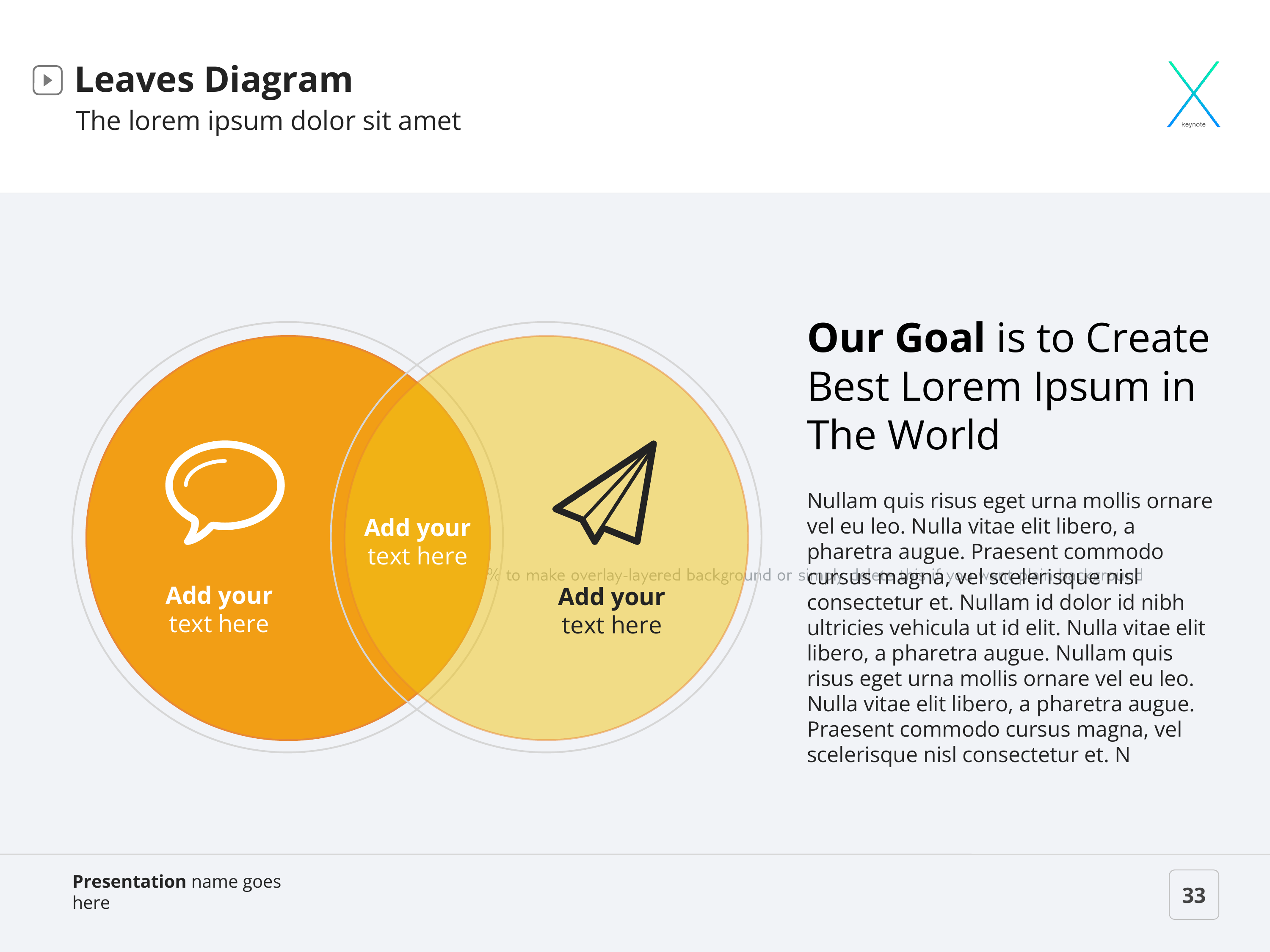

Leaves Diagram
The lorem ipsum dolor sit amet
Our Goal is to Create Best Lorem Ipsum in The World

Nullam quis risus eget urna mollis ornare vel eu leo. Nulla vitae elit libero, a pharetra augue. Praesent commodo cursus magna, vel scelerisque nisl consectetur et. Nullam id dolor id nibh ultricies vehicula ut id elit. Nulla vitae elit libero, a pharetra augue. Nullam quis risus eget urna mollis ornare vel eu leo. Nulla vitae elit libero, a pharetra augue. Praesent commodo cursus magna, vel scelerisque nisl consectetur et. N

Add your text here
Add your text here
Add your text here
33